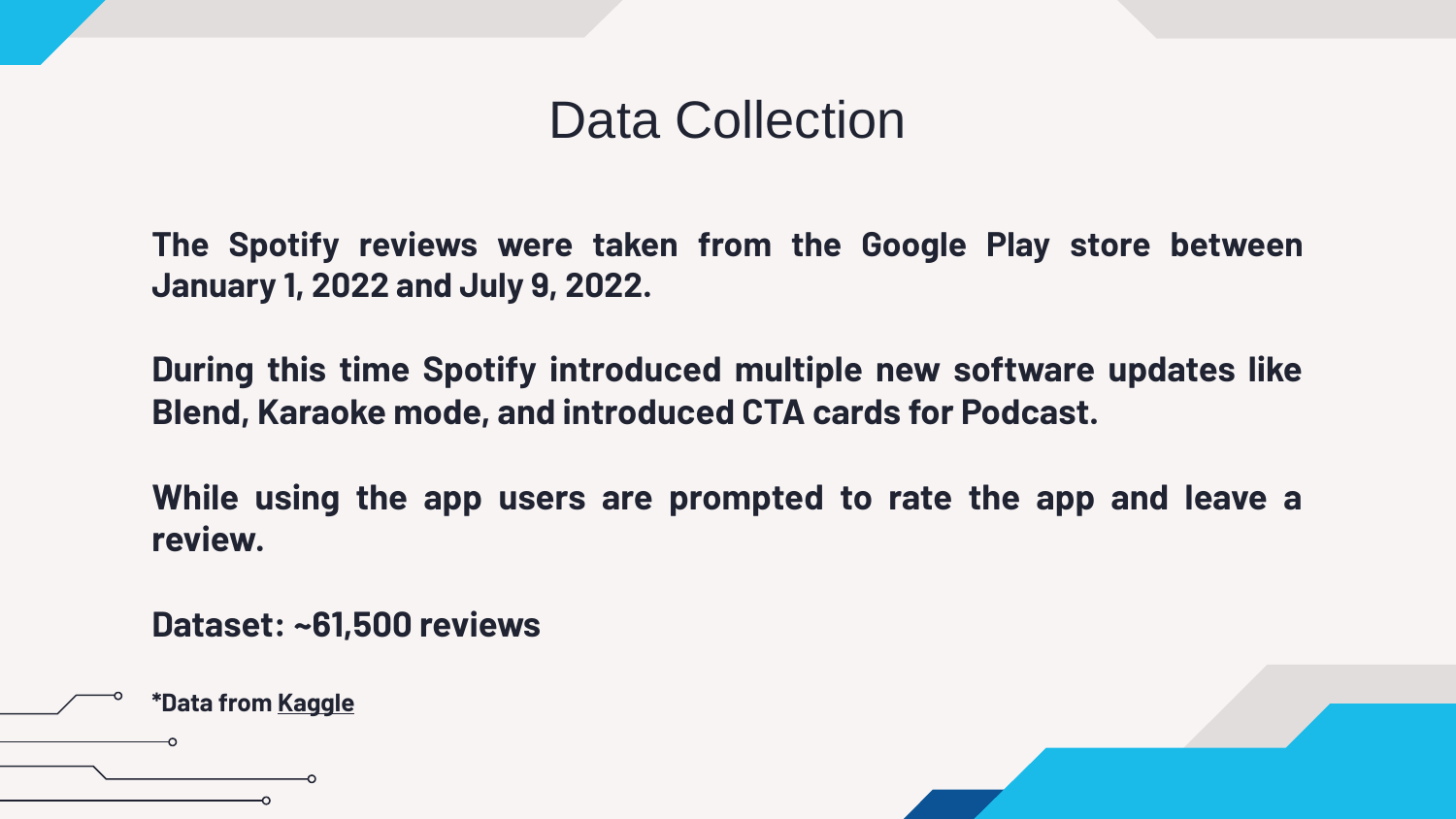

# Data Collection
The Spotify reviews were taken from the Google Play store between January 1, 2022 and July 9, 2022.

During this time Spotify introduced multiple new software updates like Blend, Karaoke mode, and introduced CTA cards for Podcast.

While using the app users are prompted to rate the app and leave a review.

Dataset: ~61,500 reviews

*Data from Kaggle